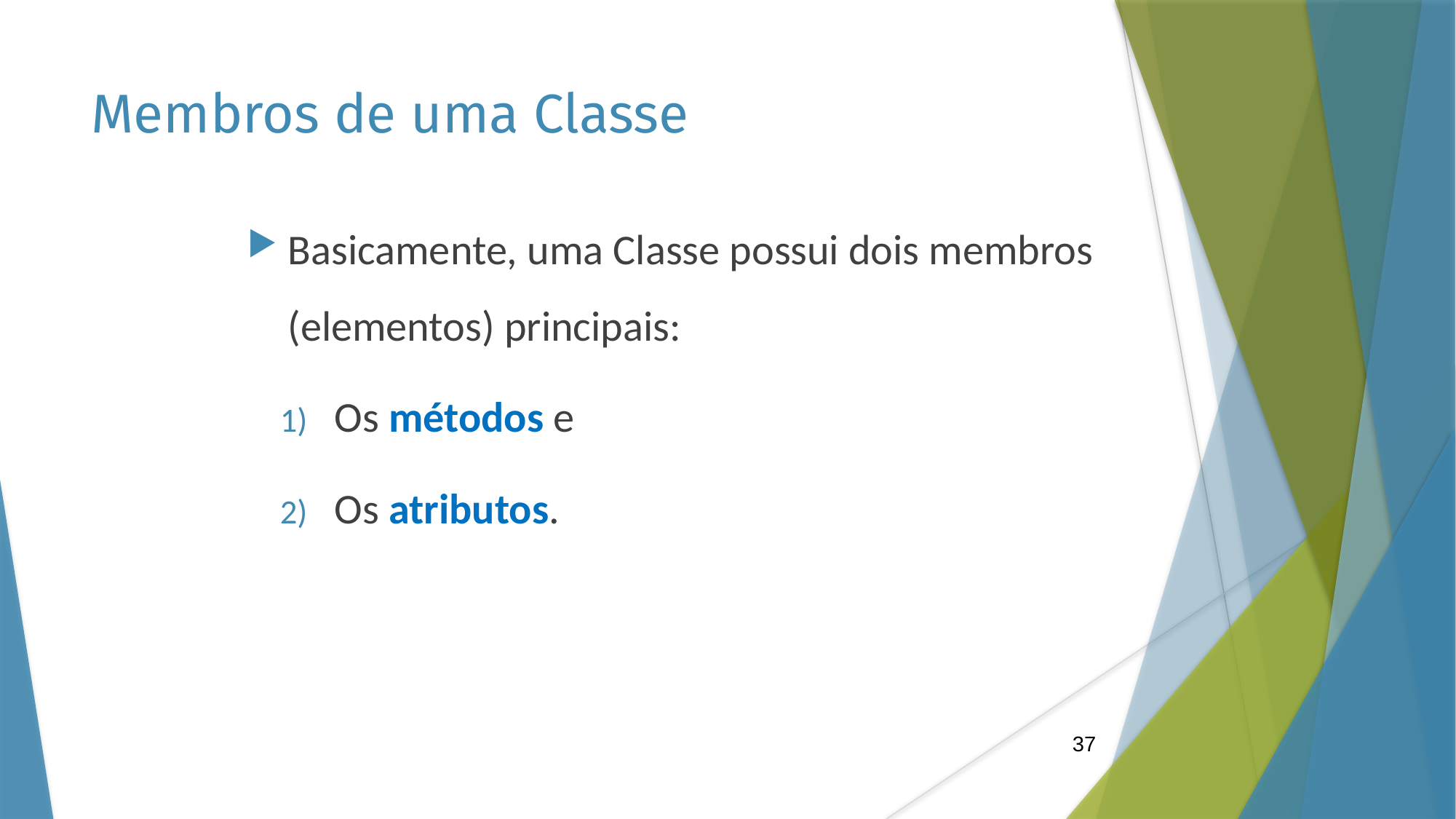

Membros de uma Classe
Basicamente, uma Classe possui dois membros (elementos) principais:
Os métodos e
Os atributos.
37